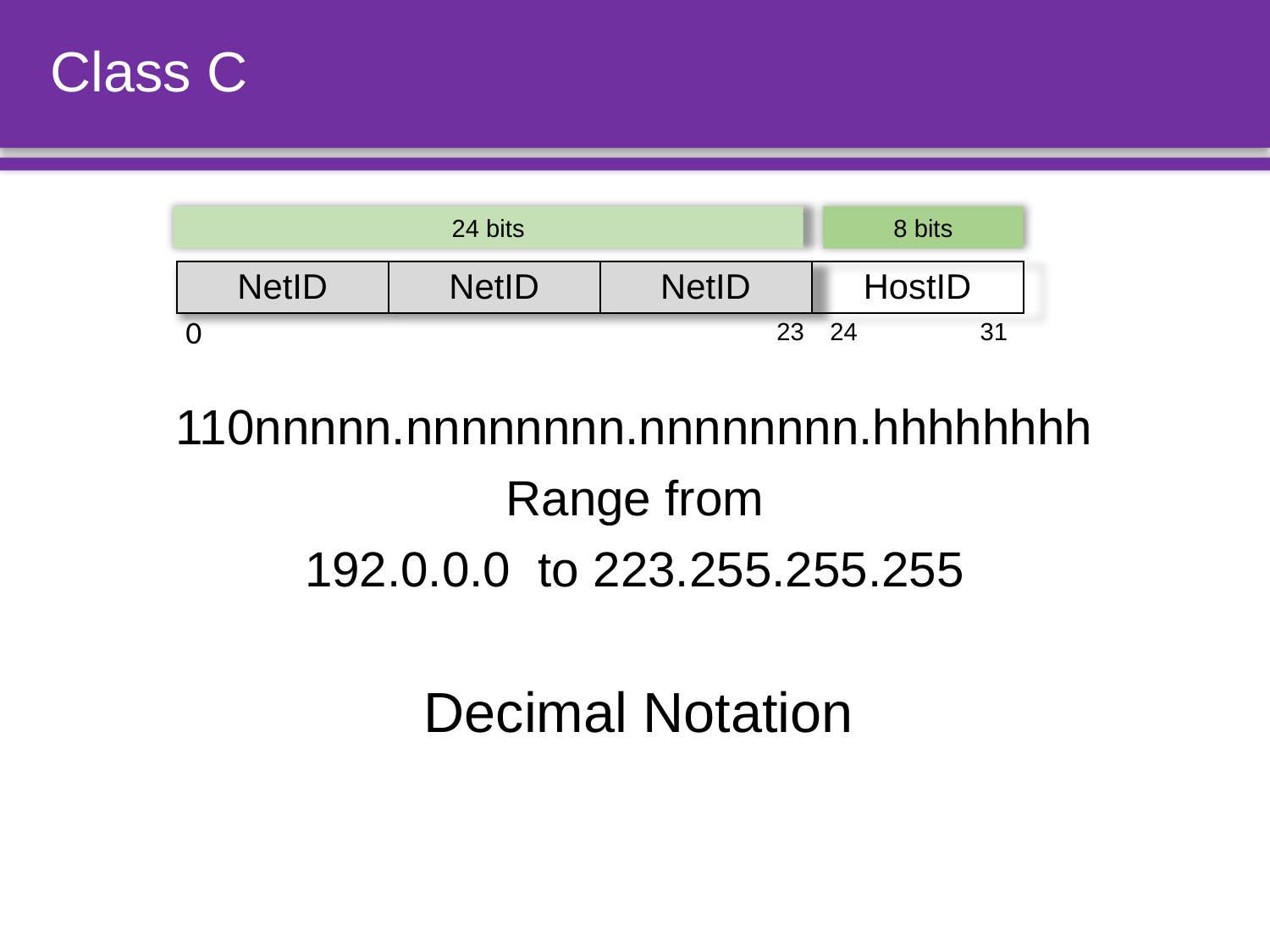

# Class C
24 bits
8 bits
| NetID | NetID | NetID | HostID |
| --- | --- | --- | --- |
31
23
24
0
110nnnnn.nnnnnnnn.nnnnnnnn.hhhhhhhh
Range from
192.0.0.0  to 223.255.255.255

Decimal Notation